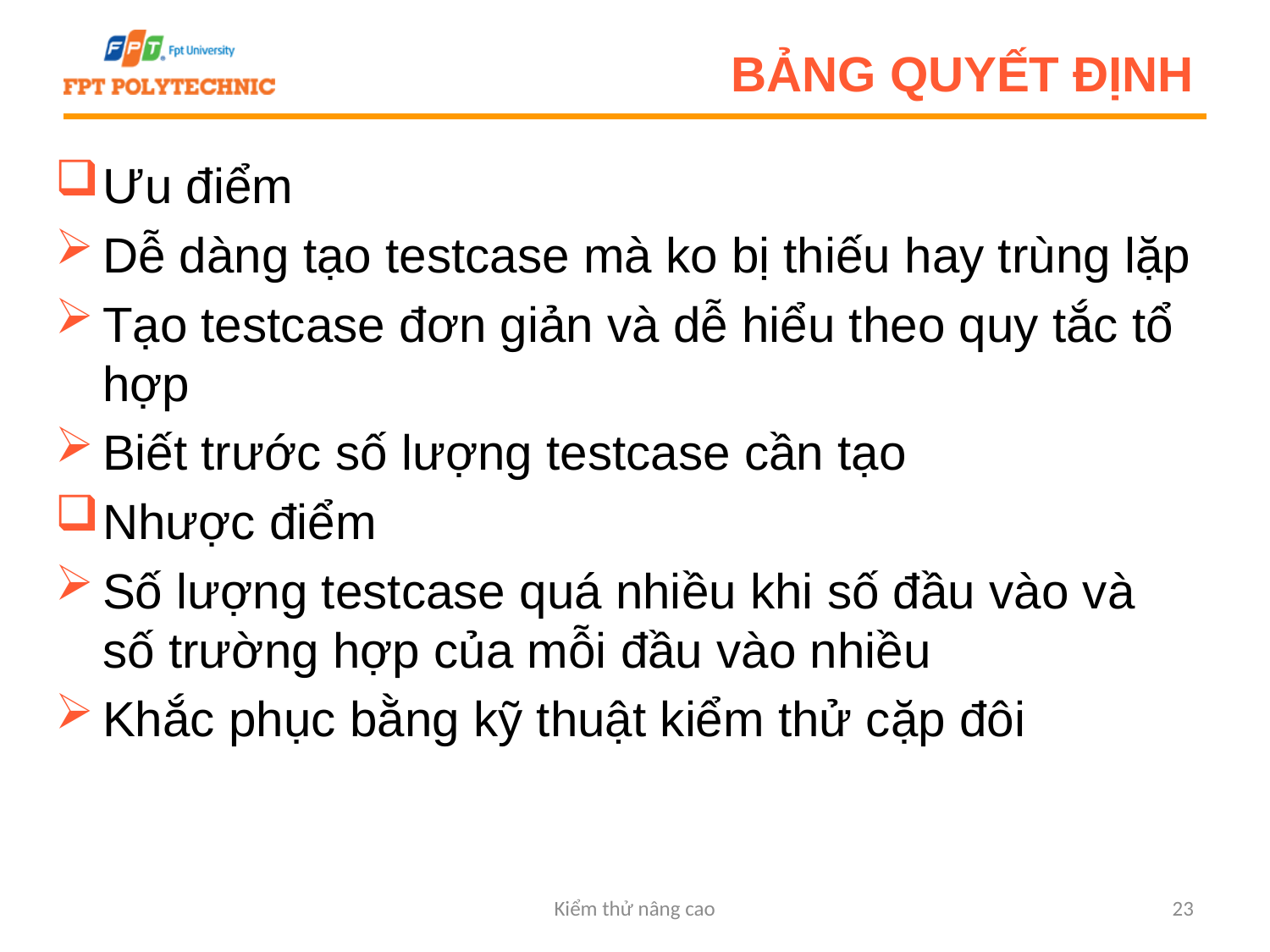

# Bảng quyết định
Ưu điểm
Dễ dàng tạo testcase mà ko bị thiếu hay trùng lặp
Tạo testcase đơn giản và dễ hiểu theo quy tắc tổ hợp
Biết trước số lượng testcase cần tạo
Nhược điểm
Số lượng testcase quá nhiều khi số đầu vào và số trường hợp của mỗi đầu vào nhiều
Khắc phục bằng kỹ thuật kiểm thử cặp đôi

Kiểm thử nâng cao
23